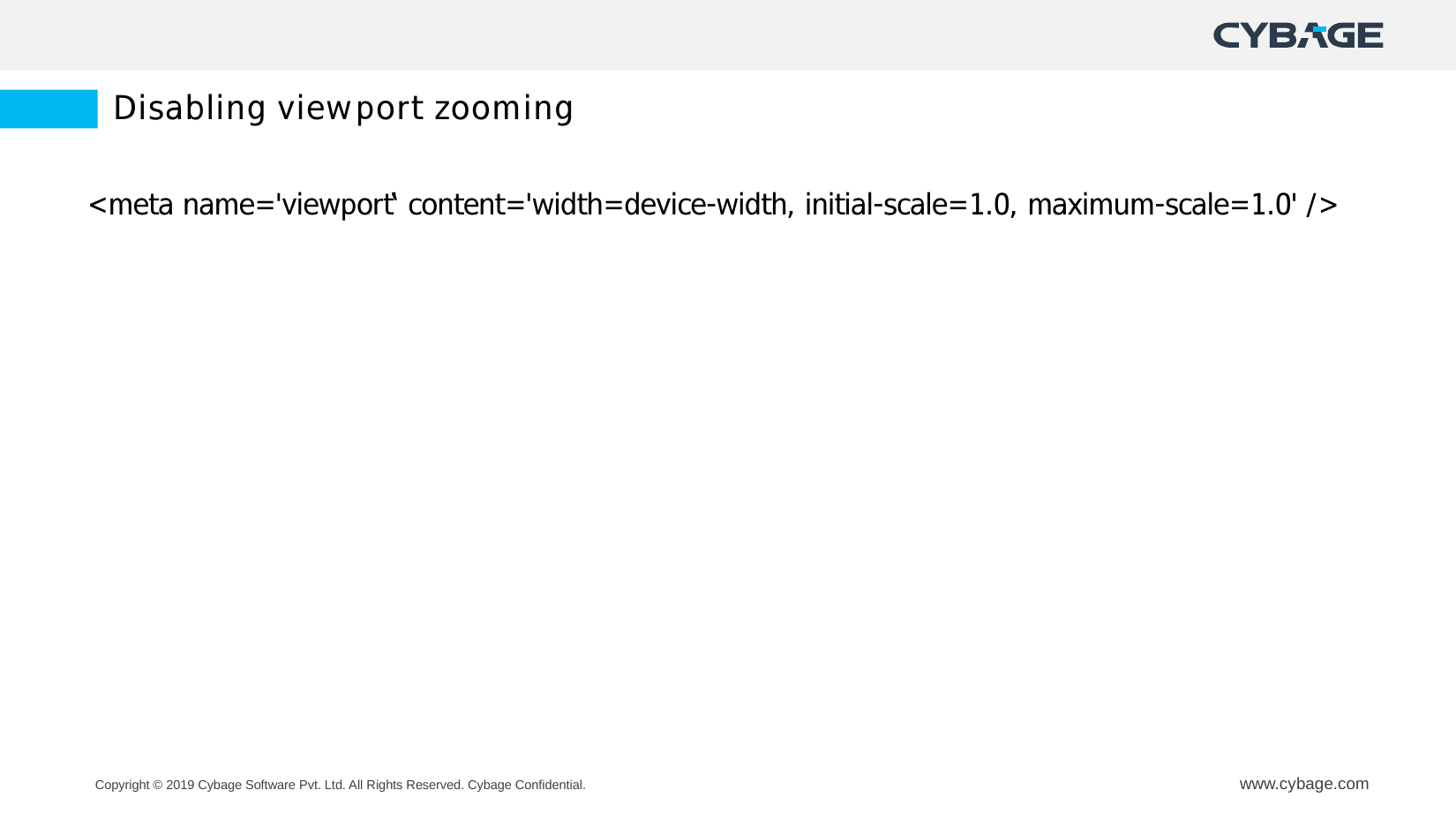

# Disabling viewport zooming
<meta name='viewport‘ content='width=device-width, initial-scale=1.0, maximum-scale=1.0' />